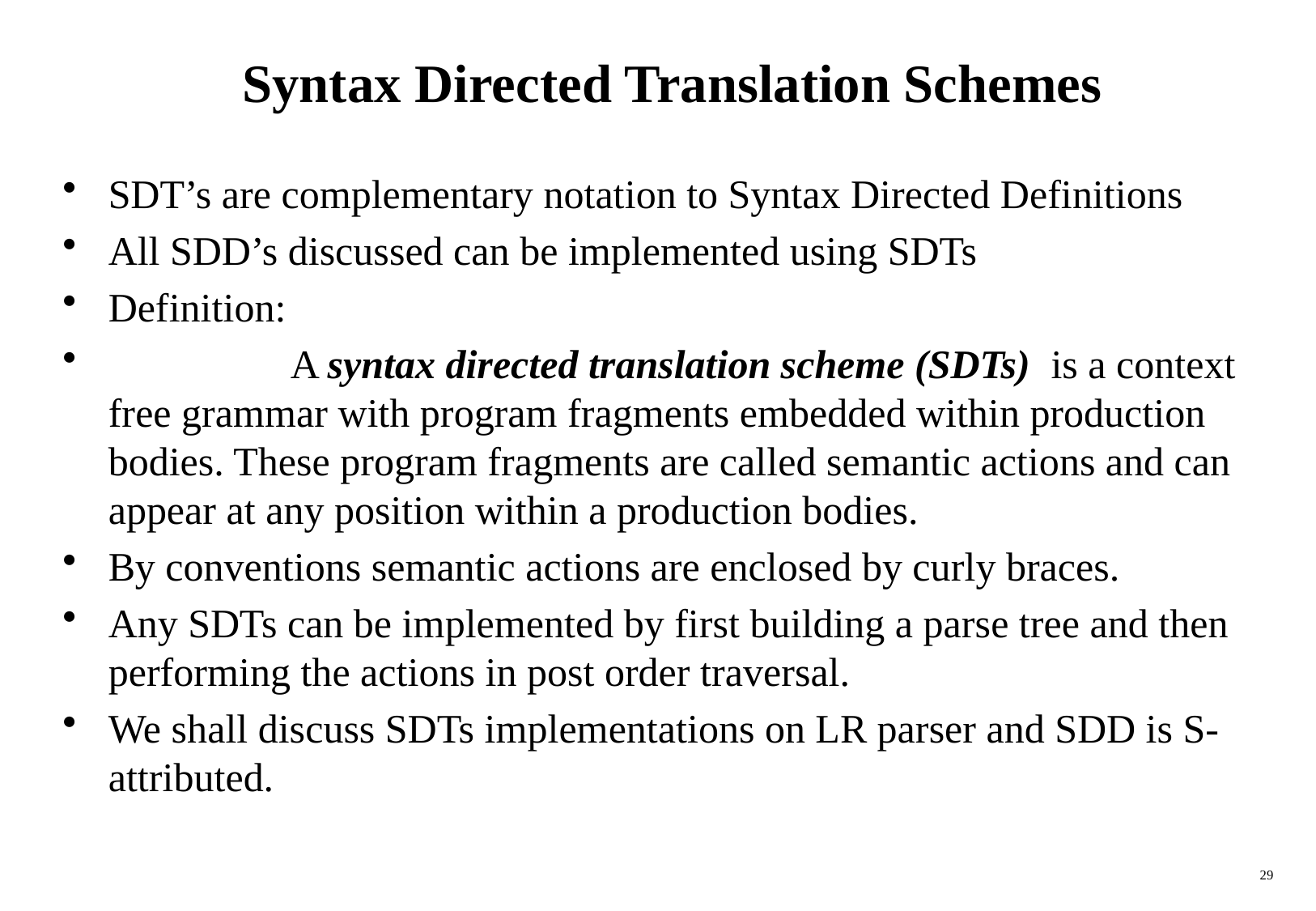

# Syntax Directed Translation Schemes
SDT’s are complementary notation to Syntax Directed Definitions
All SDD’s discussed can be implemented using SDTs
Definition:
                  A syntax directed translation scheme (SDTs)  is a context free grammar with program fragments embedded within production bodies. These program fragments are called semantic actions and can appear at any position within a production bodies.
By conventions semantic actions are enclosed by curly braces.
Any SDTs can be implemented by first building a parse tree and then performing the actions in post order traversal.
We shall discuss SDTs implementations on LR parser and SDD is S-attributed.

29